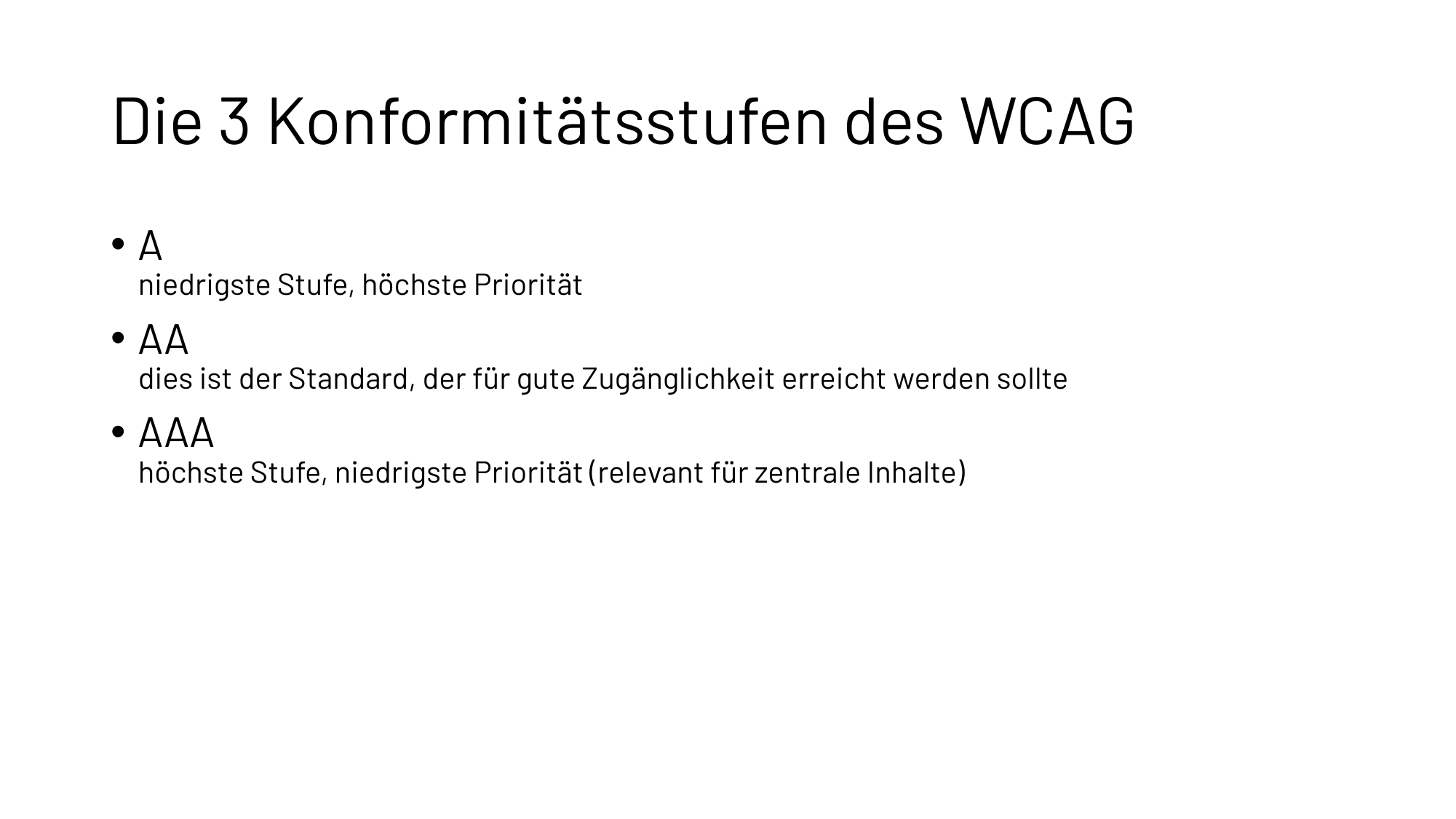

# Die 3 Konformitätsstufen des WCAG
A
niedrigste Stufe, höchste Priorität
AA
dies ist der Standard, der für gute Zugänglichkeit erreicht werden sollte
AAA
höchste Stufe, niedrigste Priorität (relevant für zentrale Inhalte)